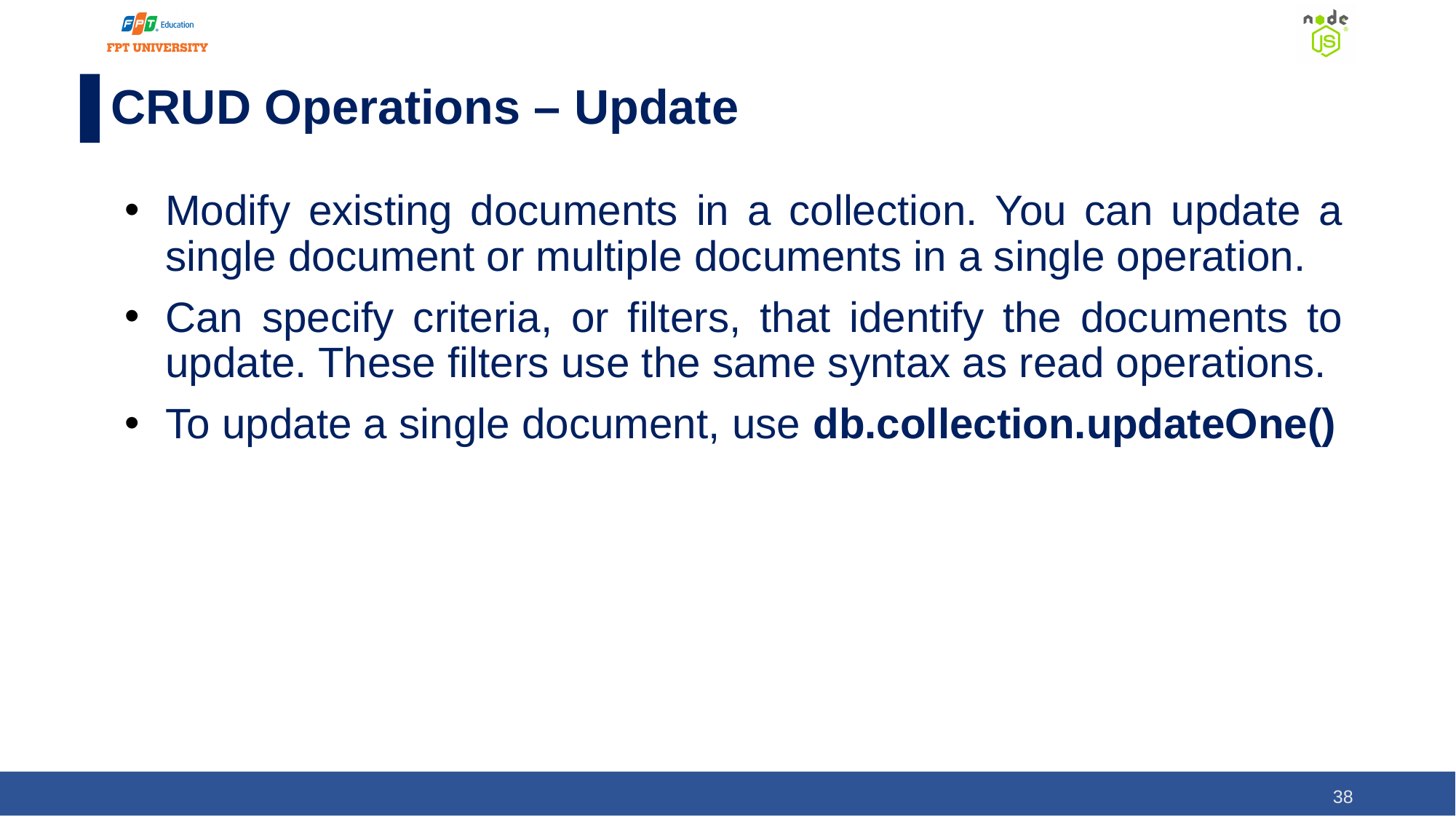

# CRUD Operations – Update
Modify existing documents in a collection. You can update a single document or multiple documents in a single operation.
Can specify criteria, or filters, that identify the documents to update. These filters use the same syntax as read operations.
To update a single document, use db.collection.updateOne()

38